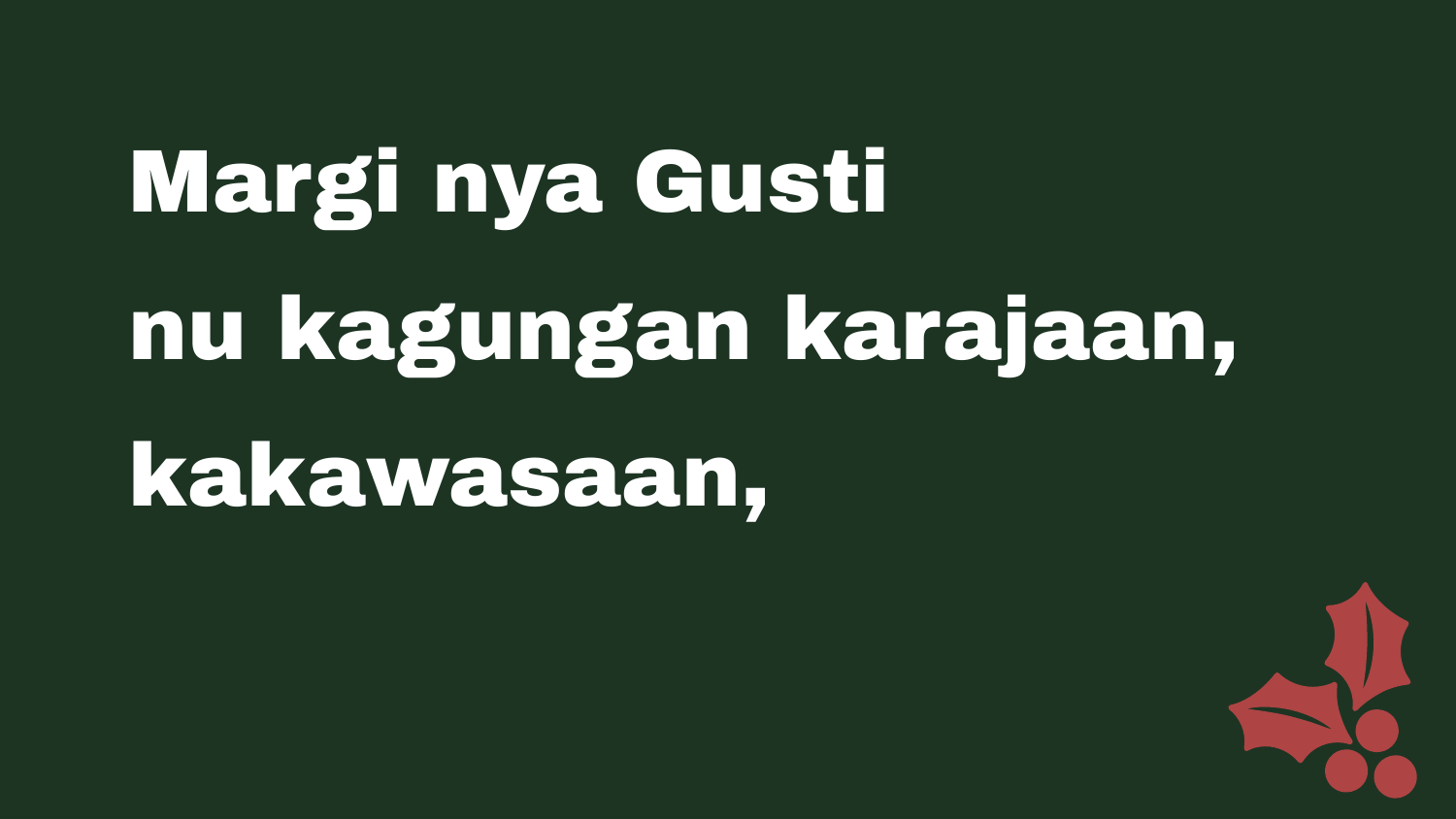

Margi nya Gusti
nu kagungan karajaan,
kakawasaan,